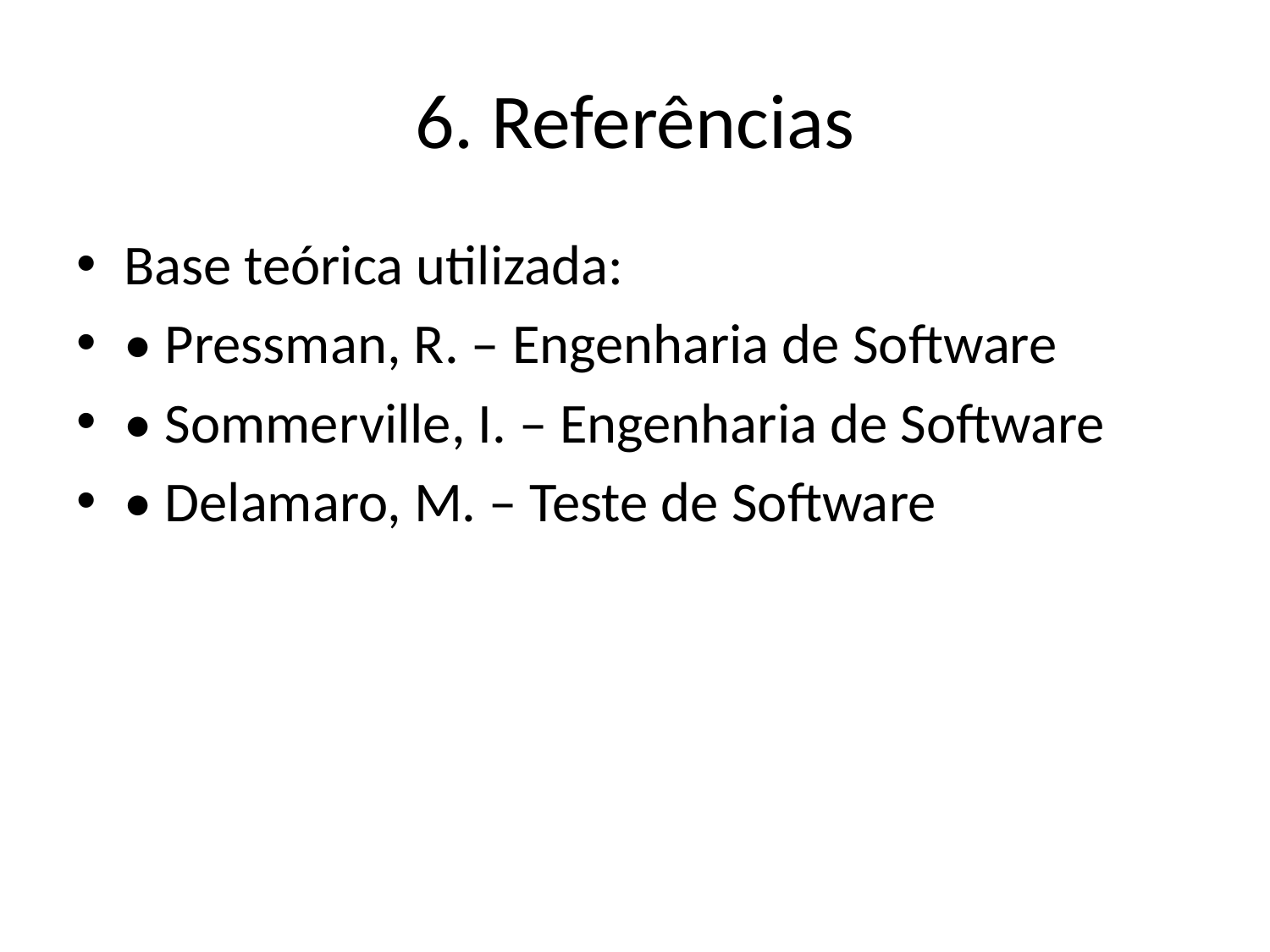

# 6. Referências
Base teórica utilizada:
• Pressman, R. – Engenharia de Software
• Sommerville, I. – Engenharia de Software
• Delamaro, M. – Teste de Software